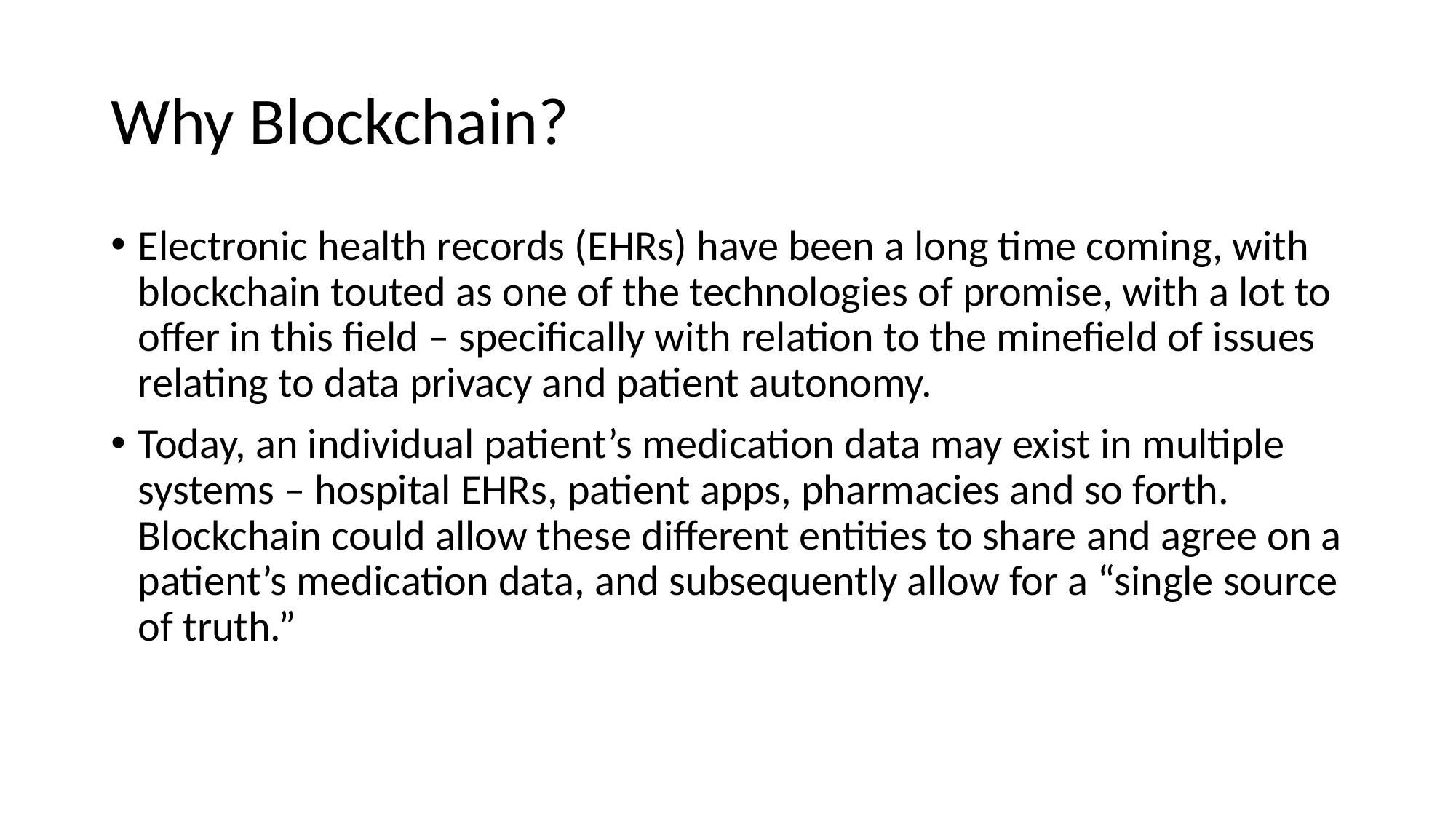

# Why Blockchain?
Electronic health records (EHRs) have been a long time coming, with blockchain touted as one of the technologies of promise, with a lot to offer in this field – specifically with relation to the minefield of issues relating to data privacy and patient autonomy.
Today, an individual patient’s medication data may exist in multiple systems – hospital EHRs, patient apps, pharmacies and so forth. Blockchain could allow these different entities to share and agree on a patient’s medication data, and subsequently allow for a “single source of truth.”